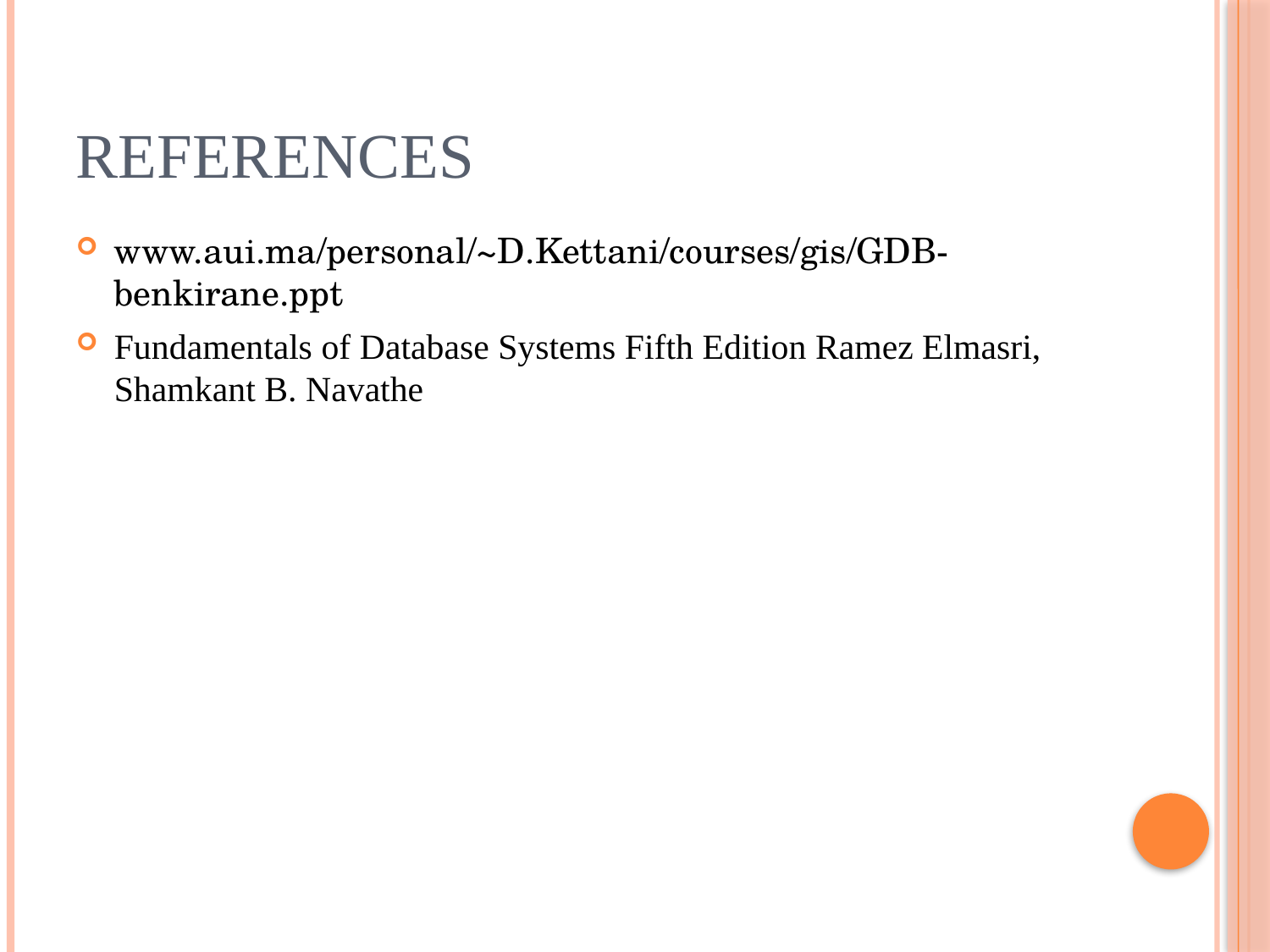

# REFERENCES
www.aui.ma/personal/~D.Kettani/courses/gis/GDB-benkirane.ppt
Fundamentals of Database Systems Fifth Edition Ramez Elmasri, Shamkant B. Navathe